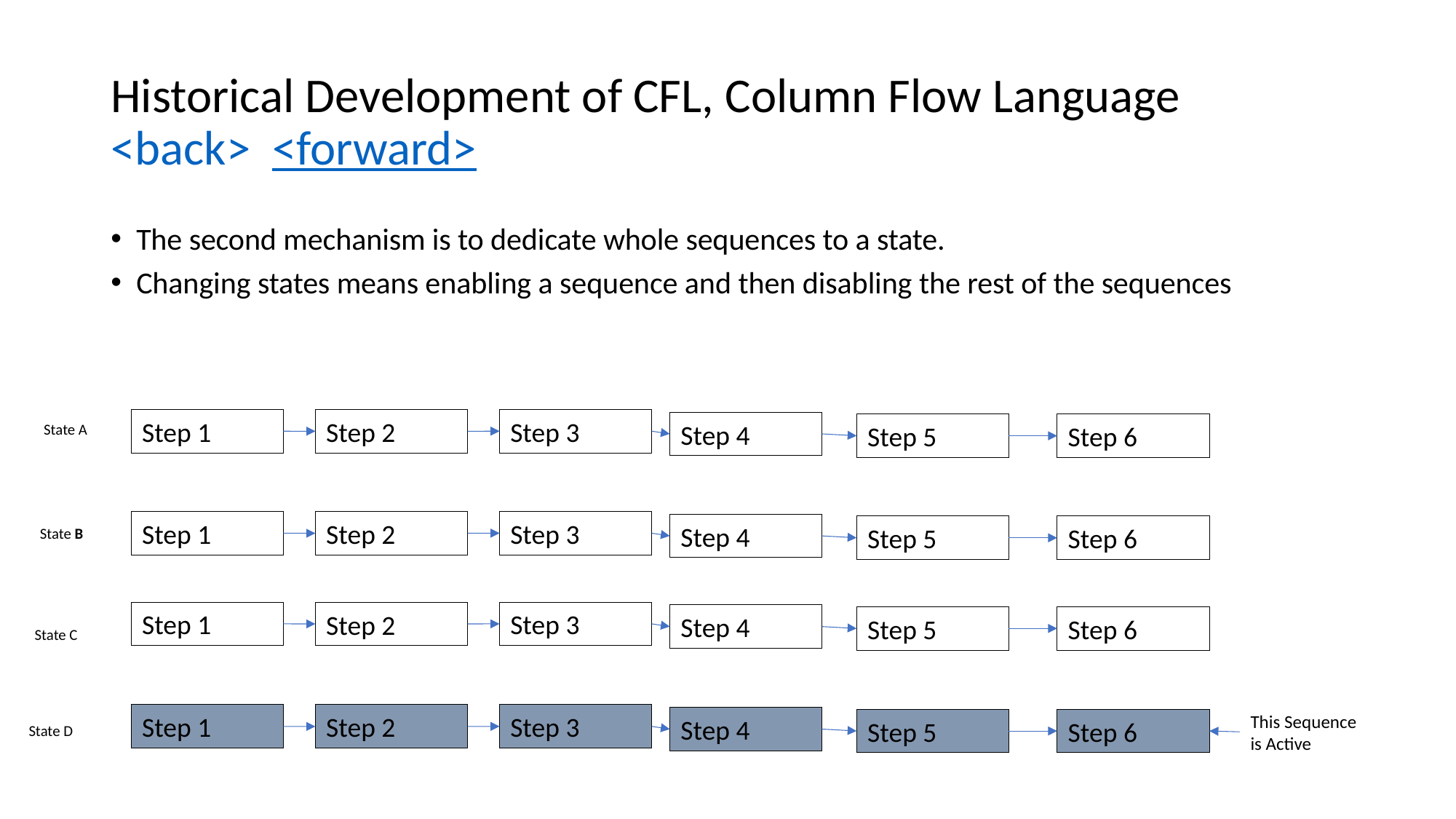

# Historical Development of CFL, Column Flow Language <back>  <forward>
The second mechanism is to dedicate whole sequences to a state.
Changing states means enabling a sequence and then disabling the rest of the sequences
Step 1
Step 3
Step 2
Step 4
State A
Step 5
Step 6
Step 1
Step 3
Step 2
Step 4
Step 5
Step 6
State B
Step 1
Step 3
Step 2
Step 4
Step 5
Step 6
State C
Step 1
Step 3
This Sequence is Active
Step 2
Step 4
Step 5
Step 6
State D